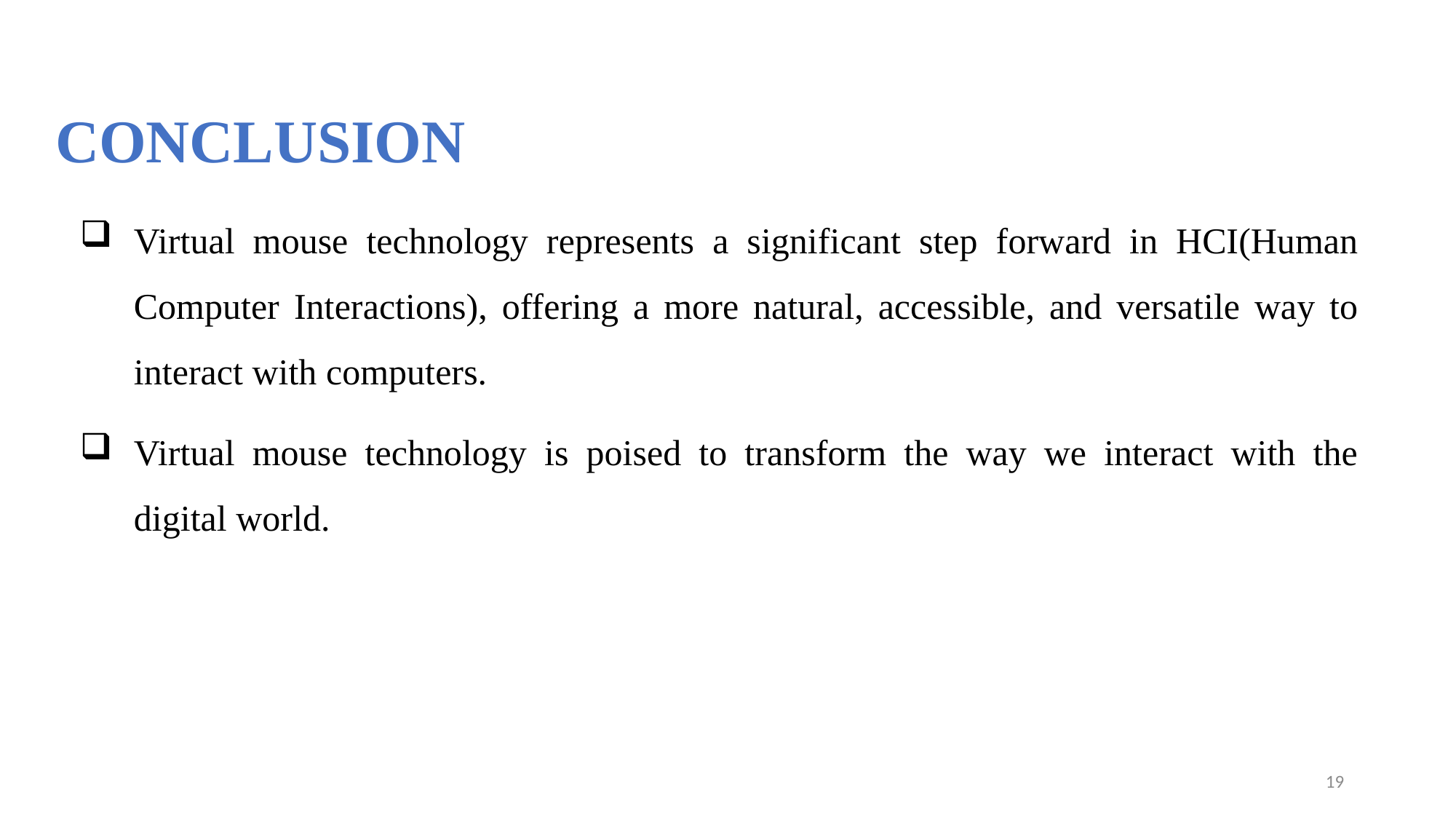

# CONCLUSION
Virtual mouse technology represents a significant step forward in HCI(Human Computer Interactions), offering a more natural, accessible, and versatile way to interact with computers.
Virtual mouse technology is poised to transform the way we interact with the digital world.
19